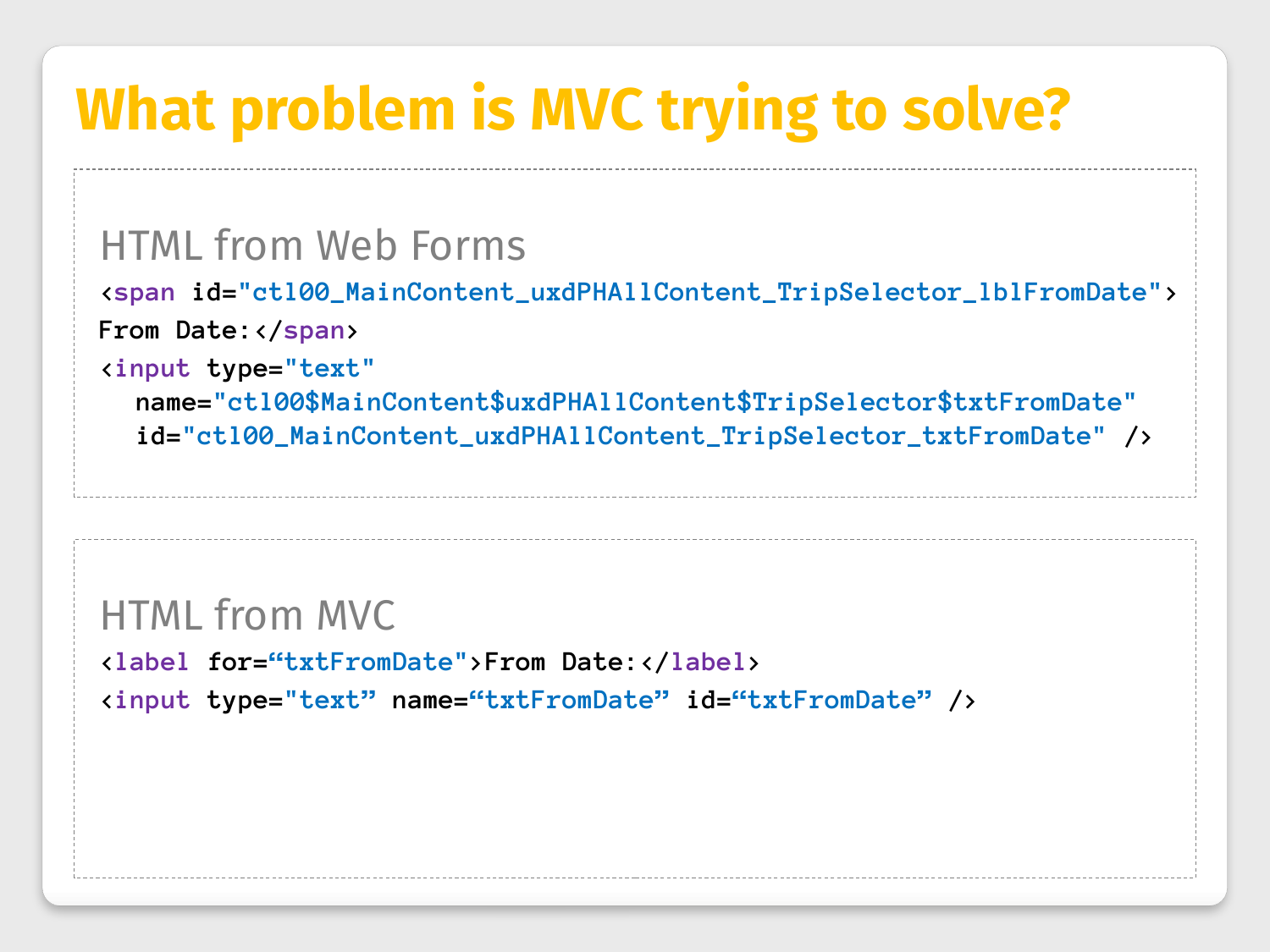

What problem is MVC trying to solve?
HTML from Web Forms
<span id="ctl00_MainContent_uxdPHAllContent_TripSelector_lblFromDate">
From Date:</span>
<input type="text" name="ctl00$MainContent$uxdPHAllContent$TripSelector$txtFromDate" id="ctl00_MainContent_uxdPHAllContent_TripSelector_txtFromDate" />
HTML from MVC
<label for=“txtFromDate">From Date:</label>
<input type="text” name=“txtFromDate” id=“txtFromDate” />